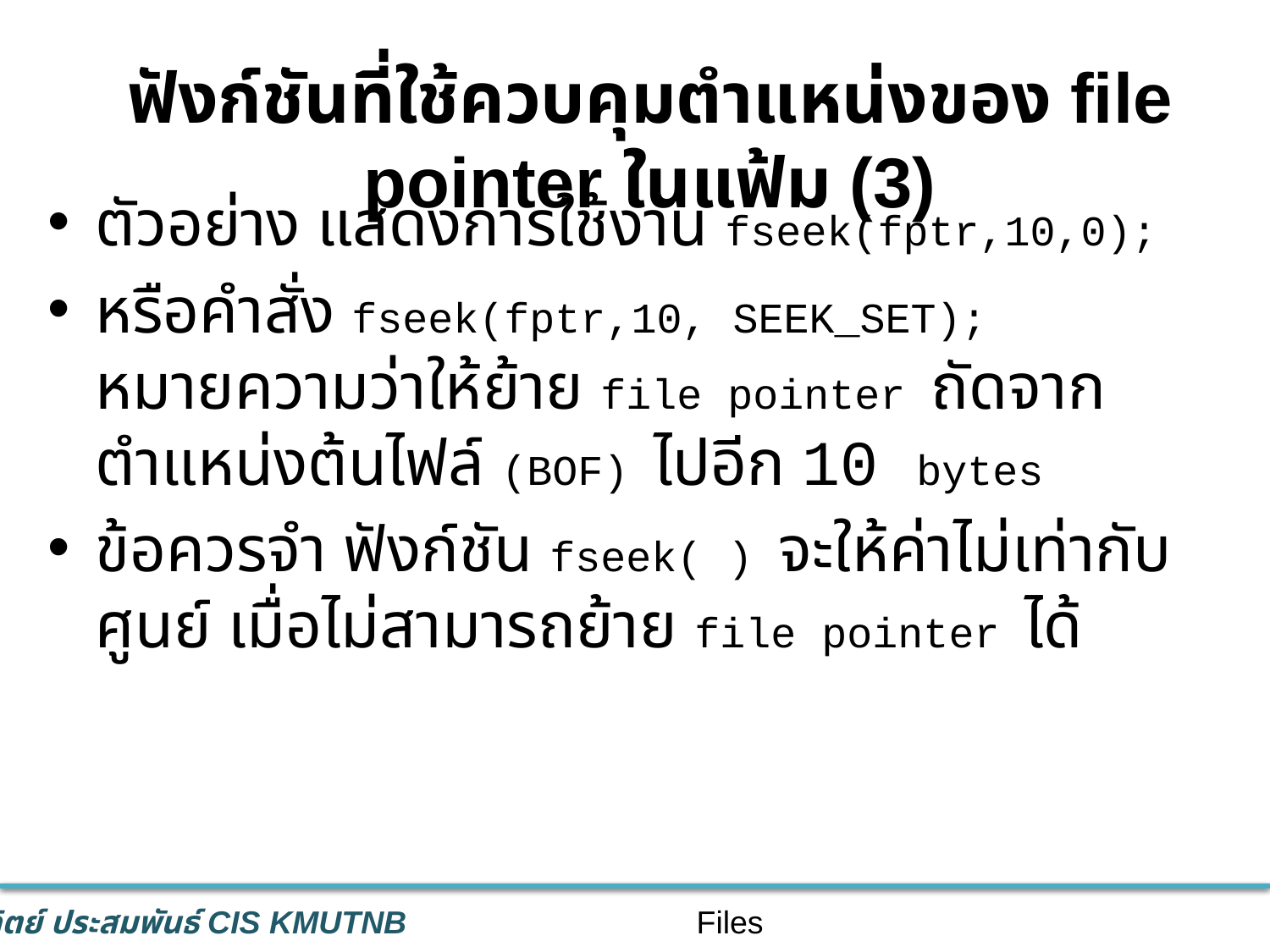

ฟังก์ชันที่ใช้ควบคุมตำแหน่งของ file pointer ในแฟ้ม (3)
ตัวอย่าง แสดงการใช้งาน fseek(fptr,10,0);
หรือคำสั่ง fseek(fptr,10, SEEK_SET);
หมายความว่าให้ย้าย file pointer ถัดจากตำแหน่งต้นไฟล์ (BOF) ไปอีก 10 bytes
ข้อควรจำ ฟังก์ชัน fseek( ) จะให้ค่าไม่เท่ากับศูนย์ เมื่อไม่สามารถย้าย file pointer ได้

Files